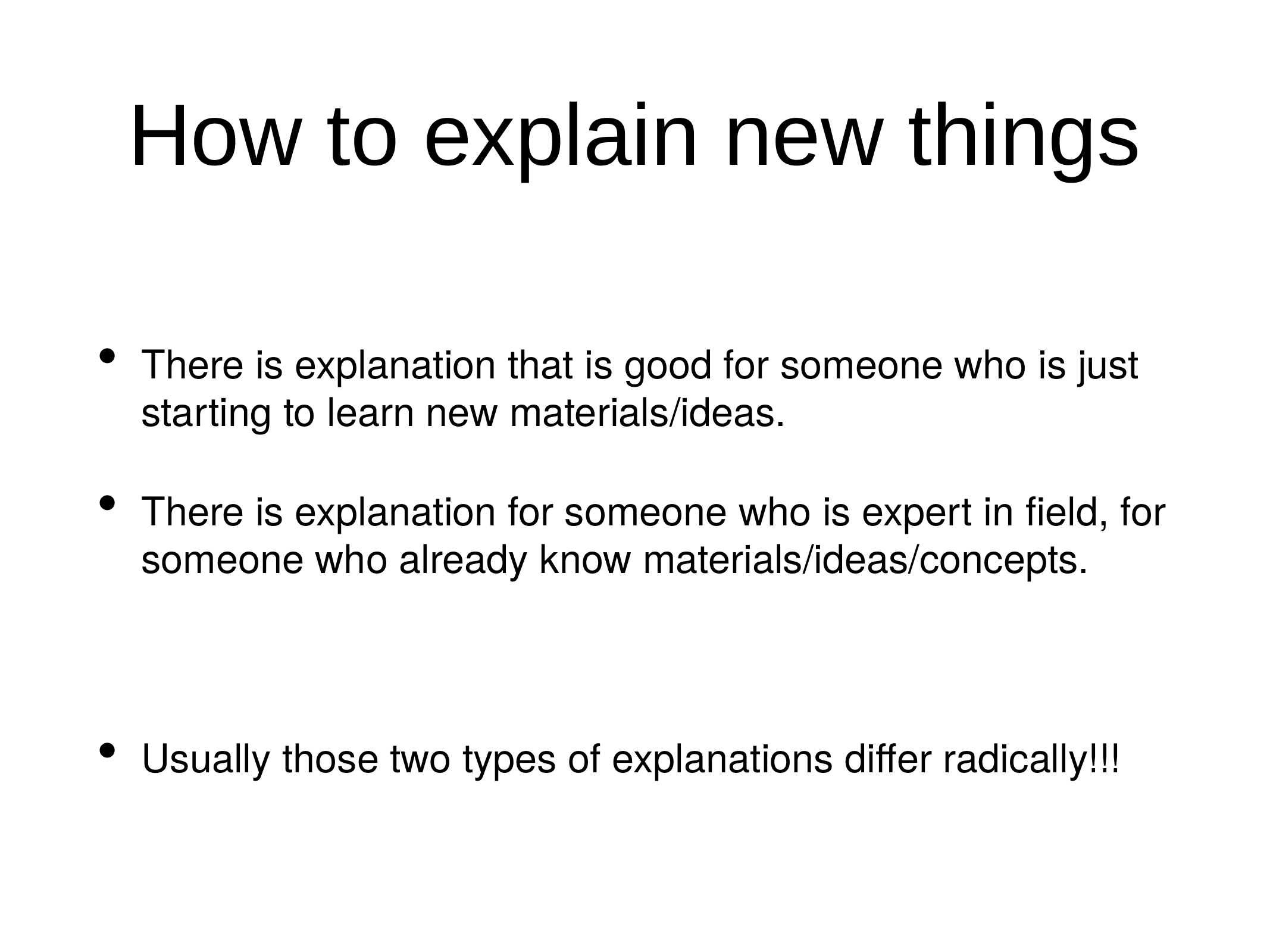

# How to explain new things
There is explanation that is good for someone who is just starting to learn new materials/ideas.
There is explanation for someone who is expert in field, for someone who already know materials/ideas/concepts.

Usually those two types of explanations differ radically!!!